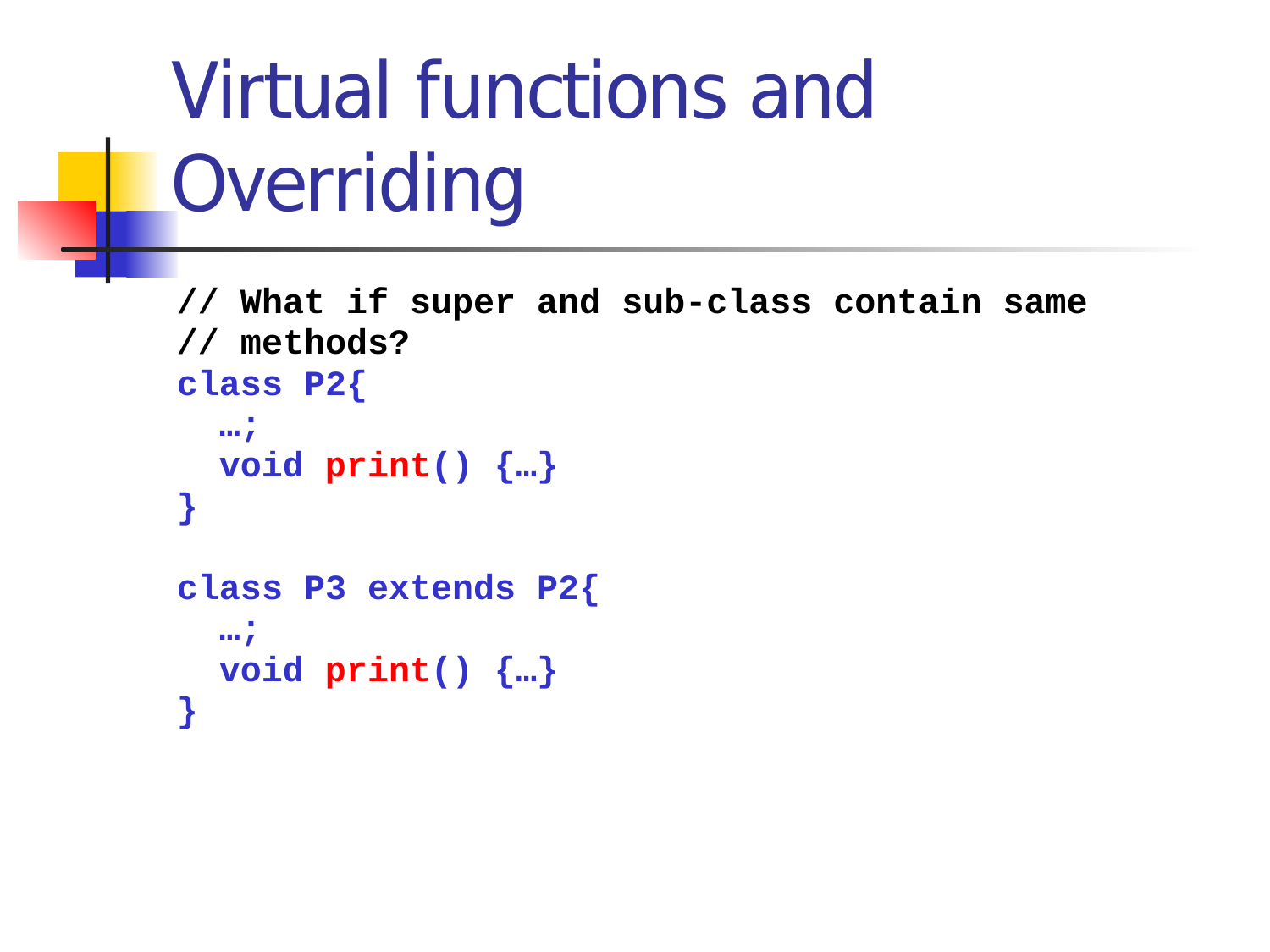

# Virtual functions and Overriding
// What if super and sub-class contain same
// methods?
class P2{
  …;
  void print() {…}
}

class P3 extends P2{
  …;
  void print() {…}
}